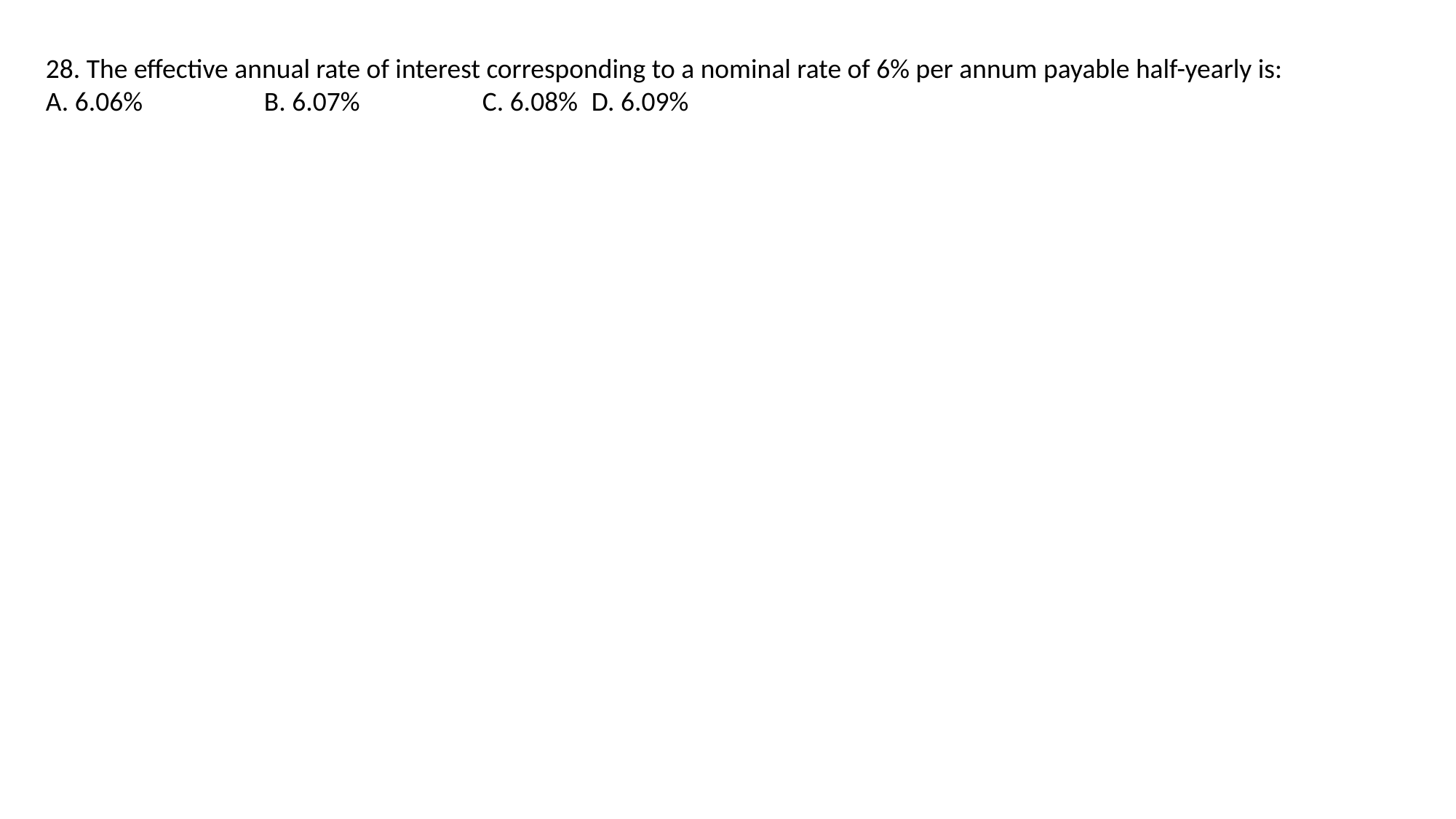

28. The effective annual rate of interest corresponding to a nominal rate of 6% per annum payable half-yearly is:
A. 6.06%  	B. 6.07%  		C. 6.08%  	D. 6.09%